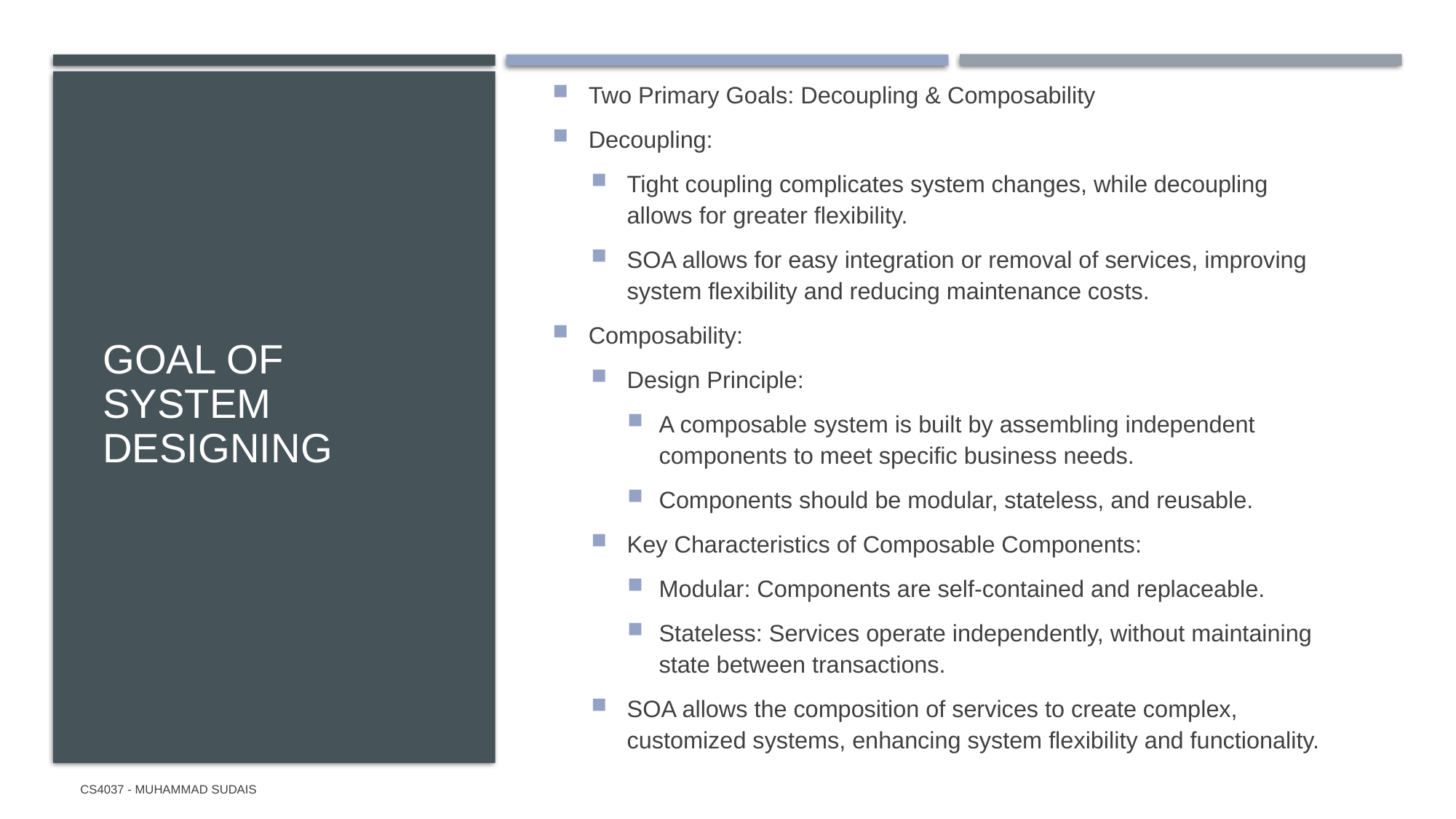

Two Primary Goals: Decoupling & Composability
Decoupling:
Tight coupling complicates system changes, while decoupling allows for greater flexibility.
SOA allows for easy integration or removal of services, improving system flexibility and reducing maintenance costs.
Composability:
Design Principle:
A composable system is built by assembling independent components to meet specific business needs.
Components should be modular, stateless, and reusable.
Key Characteristics of Composable Components:
Modular: Components are self-contained and replaceable.
Stateless: Services operate independently, without maintaining state between transactions.
SOA allows the composition of services to create complex, customized systems, enhancing system flexibility and functionality.
# Goal of System Designing
CS4037 - Muhammad Sudais